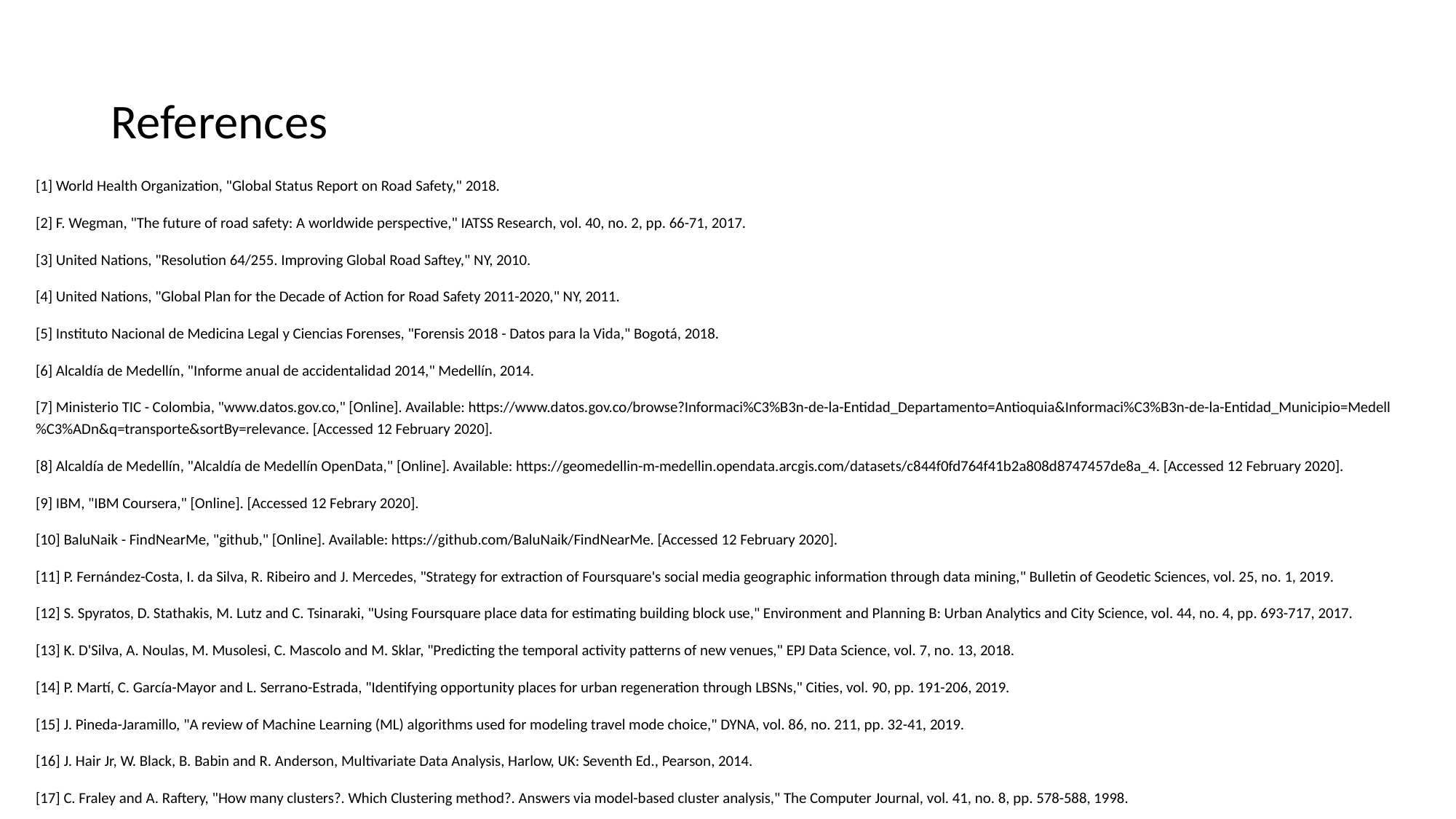

# References
[1] World Health Organization, "Global Status Report on Road Safety," 2018.
[2] F. Wegman, "The future of road safety: A worldwide perspective," IATSS Research, vol. 40, no. 2, pp. 66-71, 2017.
[3] United Nations, "Resolution 64/255. Improving Global Road Saftey," NY, 2010.
[4] United Nations, "Global Plan for the Decade of Action for Road Safety 2011-2020," NY, 2011.
[5] Instituto Nacional de Medicina Legal y Ciencias Forenses, "Forensis 2018 - Datos para la Vida," Bogotá, 2018.
[6] Alcaldía de Medellín, "Informe anual de accidentalidad 2014," Medellín, 2014.
[7] Ministerio TIC - Colombia, "www.datos.gov.co," [Online]. Available: https://www.datos.gov.co/browse?Informaci%C3%B3n-de-la-Entidad_Departamento=Antioquia&Informaci%C3%B3n-de-la-Entidad_Municipio=Medell%C3%ADn&q=transporte&sortBy=relevance. [Accessed 12 February 2020].
[8] Alcaldía de Medellín, "Alcaldía de Medellín OpenData," [Online]. Available: https://geomedellin-m-medellin.opendata.arcgis.com/datasets/c844f0fd764f41b2a808d8747457de8a_4. [Accessed 12 February 2020].
[9] IBM, "IBM Coursera," [Online]. [Accessed 12 Febrary 2020].
[10] BaluNaik - FindNearMe, "github," [Online]. Available: https://github.com/BaluNaik/FindNearMe. [Accessed 12 February 2020].
[11] P. Fernández-Costa, I. da Silva, R. Ribeiro and J. Mercedes, "Strategy for extraction of Foursquare's social media geographic information through data mining," Bulletin of Geodetic Sciences, vol. 25, no. 1, 2019.
[12] S. Spyratos, D. Stathakis, M. Lutz and C. Tsinaraki, "Using Foursquare place data for estimating building block use," Environment and Planning B: Urban Analytics and City Science, vol. 44, no. 4, pp. 693-717, 2017.
[13] K. D'Silva, A. Noulas, M. Musolesi, C. Mascolo and M. Sklar, "Predicting the temporal activity patterns of new venues," EPJ Data Science, vol. 7, no. 13, 2018.
[14] P. Martí, C. García-Mayor and L. Serrano-Estrada, "Identifying opportunity places for urban regeneration through LBSNs," Cities, vol. 90, pp. 191-206, 2019.
[15] J. Pineda-Jaramillo, "A review of Machine Learning (ML) algorithms used for modeling travel mode choice," DYNA, vol. 86, no. 211, pp. 32-41, 2019.
[16] J. Hair Jr, W. Black, B. Babin and R. Anderson, Multivariate Data Analysis, Harlow, UK: Seventh Ed., Pearson, 2014.
[17] C. Fraley and A. Raftery, "How many clusters?. Which Clustering method?. Answers via model-based cluster analysis," The Computer Journal, vol. 41, no. 8, pp. 578-588, 1998.